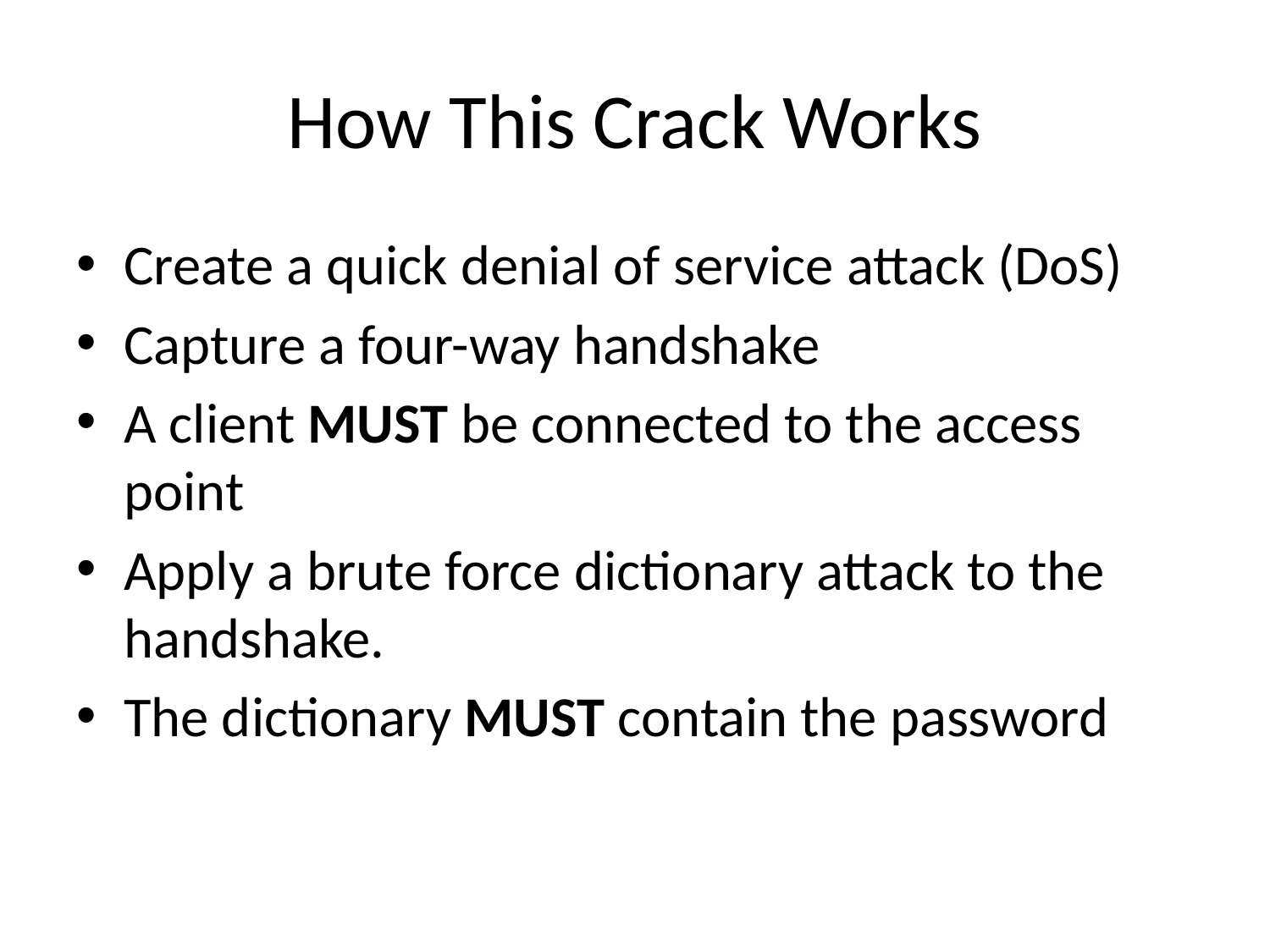

# How This Crack Works
Create a quick denial of service attack (DoS)
Capture a four-way handshake
A client MUST be connected to the access point
Apply a brute force dictionary attack to the handshake.
The dictionary MUST contain the password